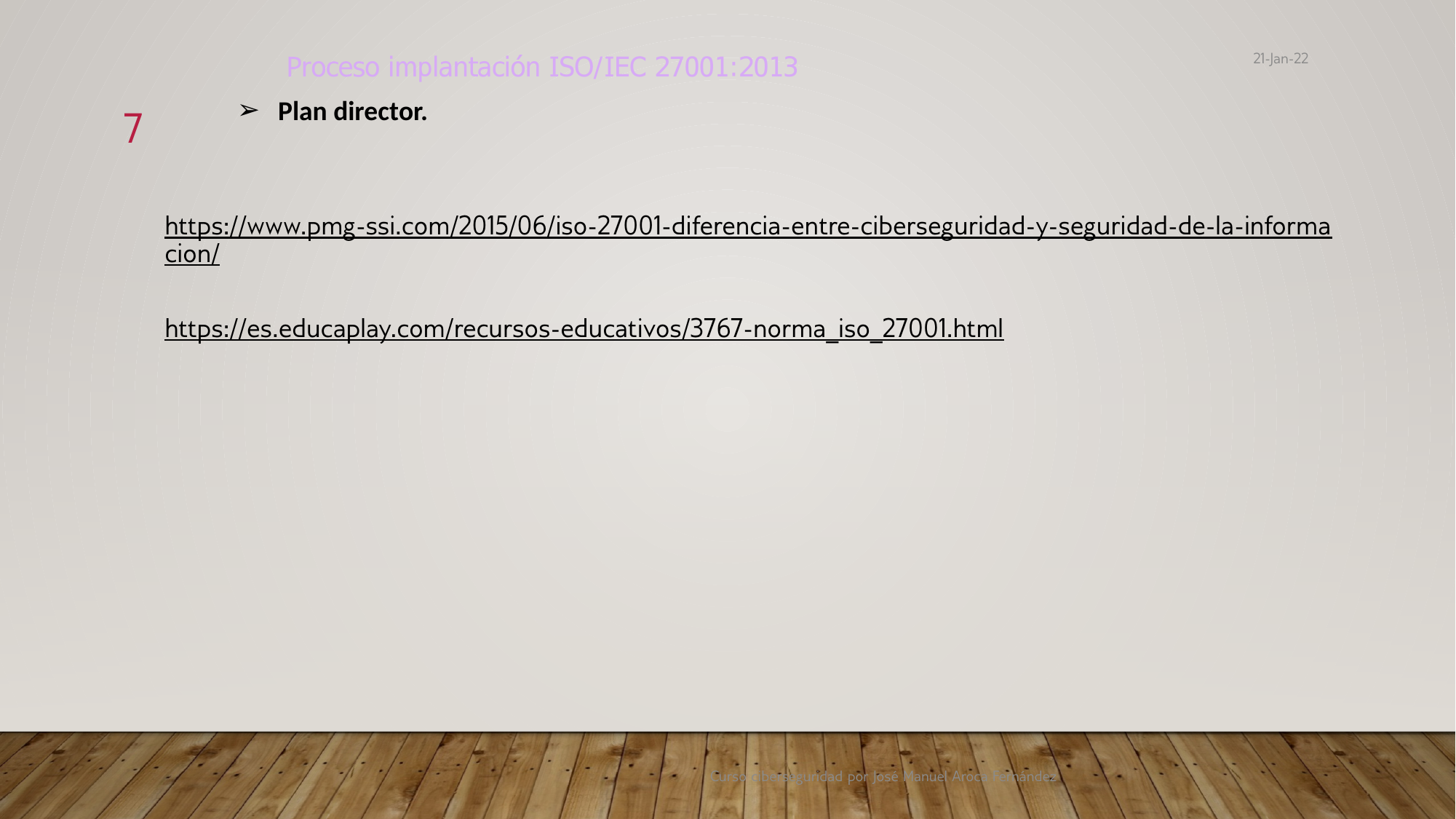

21-Jan-22
Proceso implantación ISO/IEC 27001:2013
Plan director.
7

https://www.pmg-ssi.com/2015/06/iso-27001-diferencia-entre-ciberseguridad-y-seguridad-de-la-informacion/
https://es.educaplay.com/recursos-educativos/3767-norma_iso_27001.html
Curso ciberseguridad por José Manuel Aroca Fernández